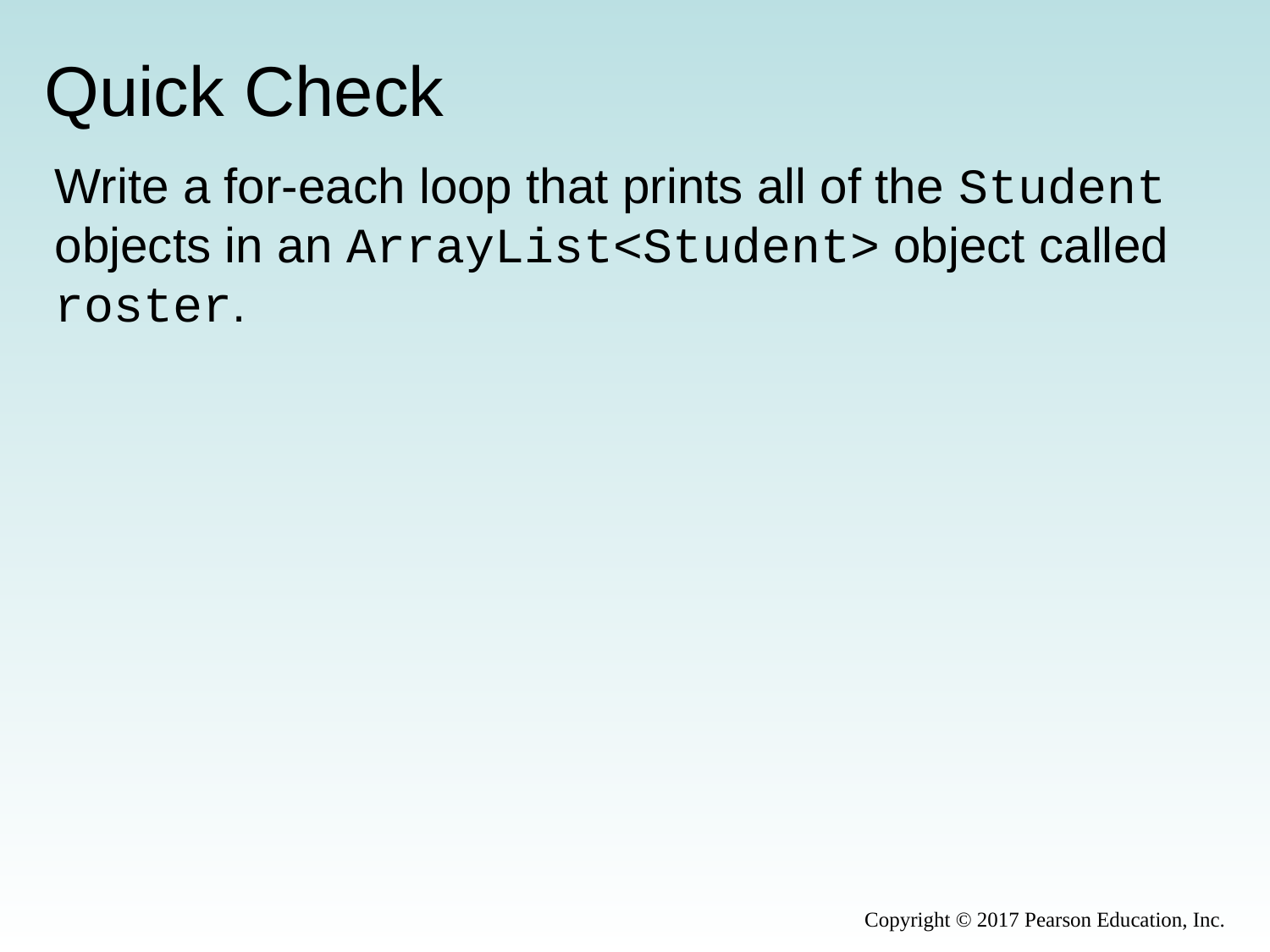

# Quick Check
Write a for-each loop that prints all of the Student objects in an ArrayList<Student> object called roster.

Copyright © 2017 Pearson Education, Inc.